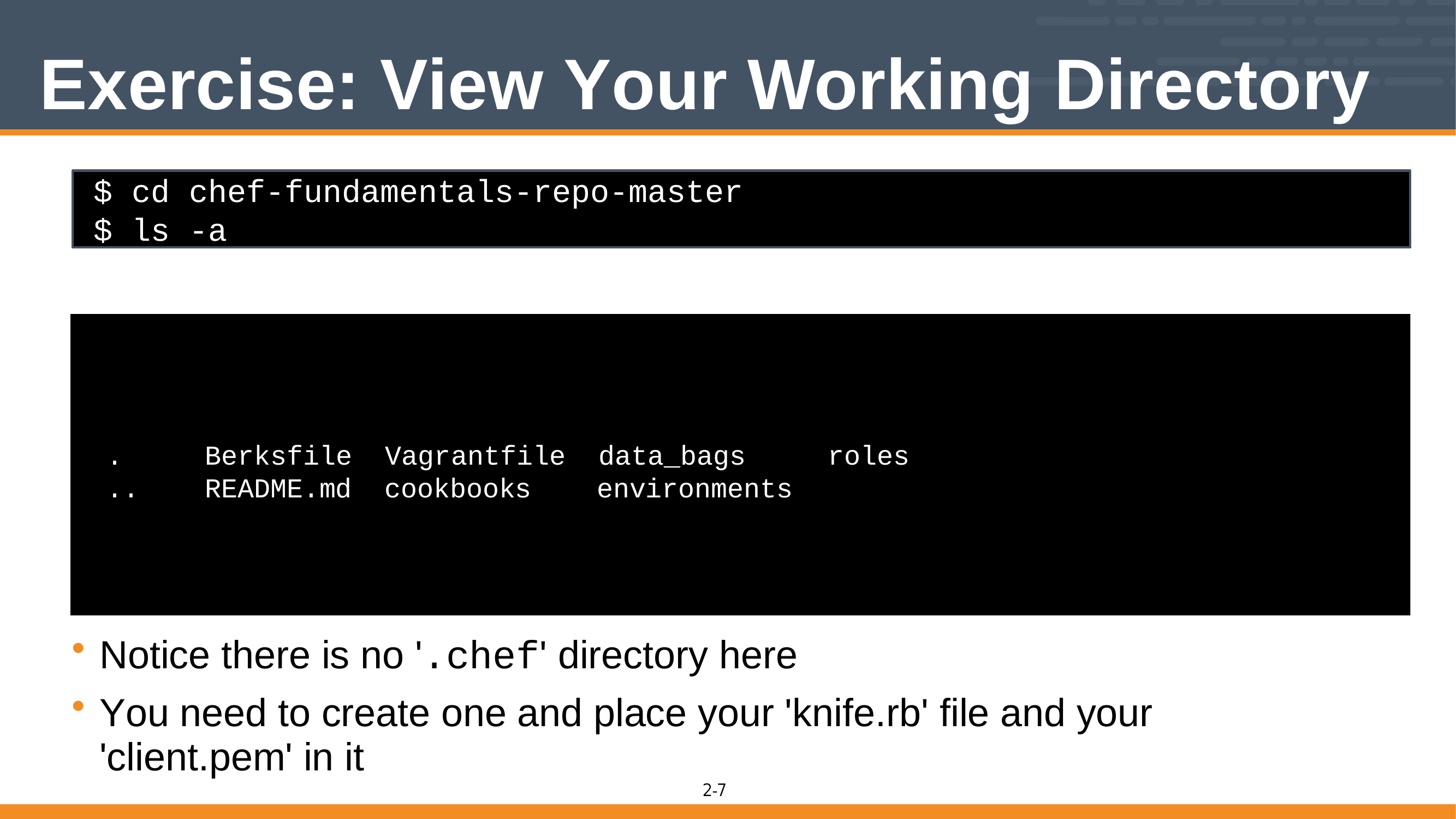

# Exercise: View Your Working Directory

$ cd chef-fundamentals-repo-master
$ ls -a

. 	 Berksfile  Vagrantfile  data_bags     roles
..    README.md  cookbooks    environments

Notice there is no '.chef' directory here
You need to create one and place your 'knife.rb' file and your 'client.pem' in it
7